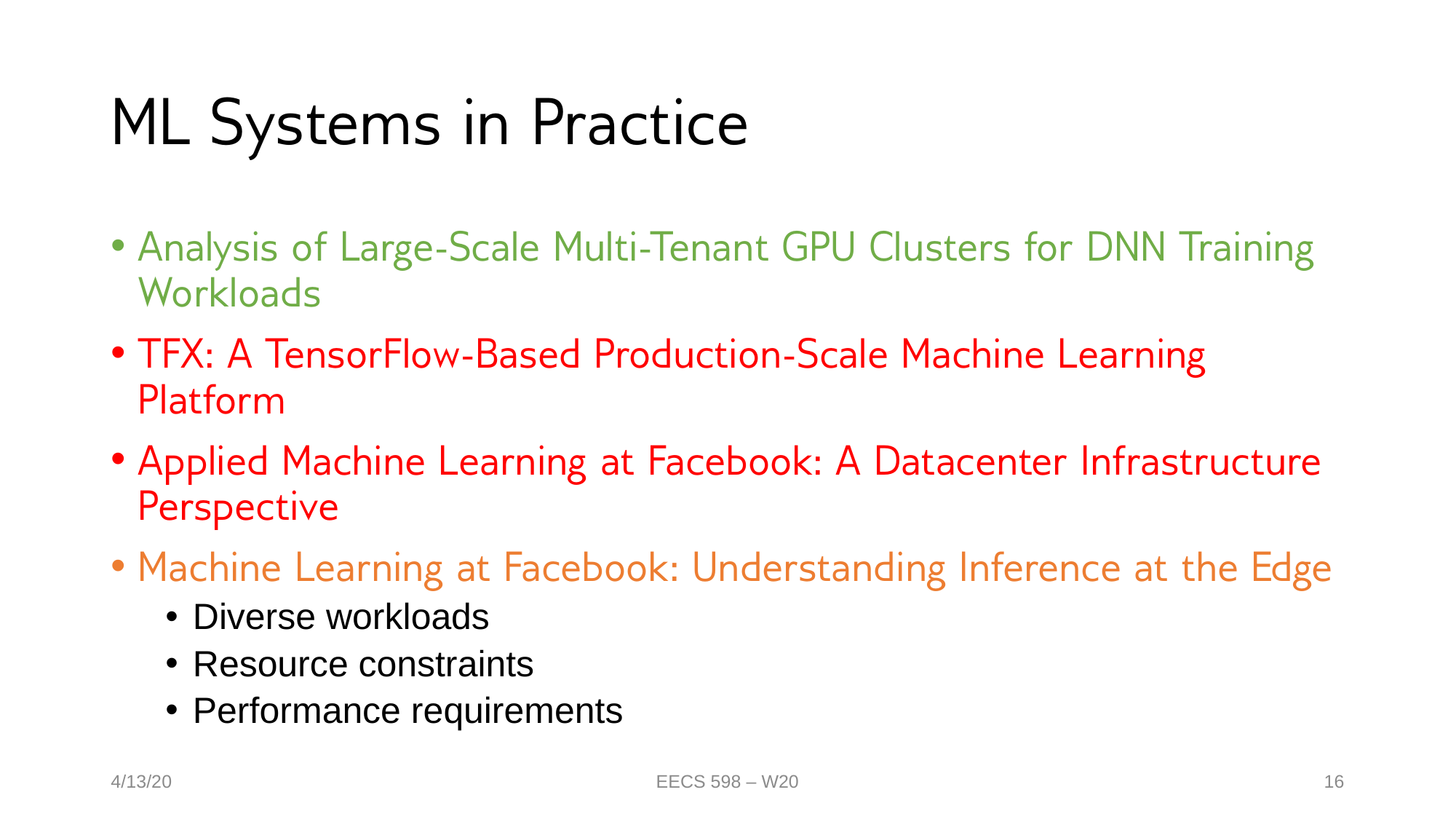

# ML Systems in Practice
Analysis of Large-Scale Multi-Tenant GPU Clusters for DNN Training Workloads
TFX: A TensorFlow-Based Production-Scale Machine Learning Platform
Applied Machine Learning at Facebook: A Datacenter Infrastructure Perspective
Machine Learning at Facebook: Understanding Inference at the Edge
Diverse workloads
Resource constraints
Performance requirements
4/13/20
EECS 598 – W20
16